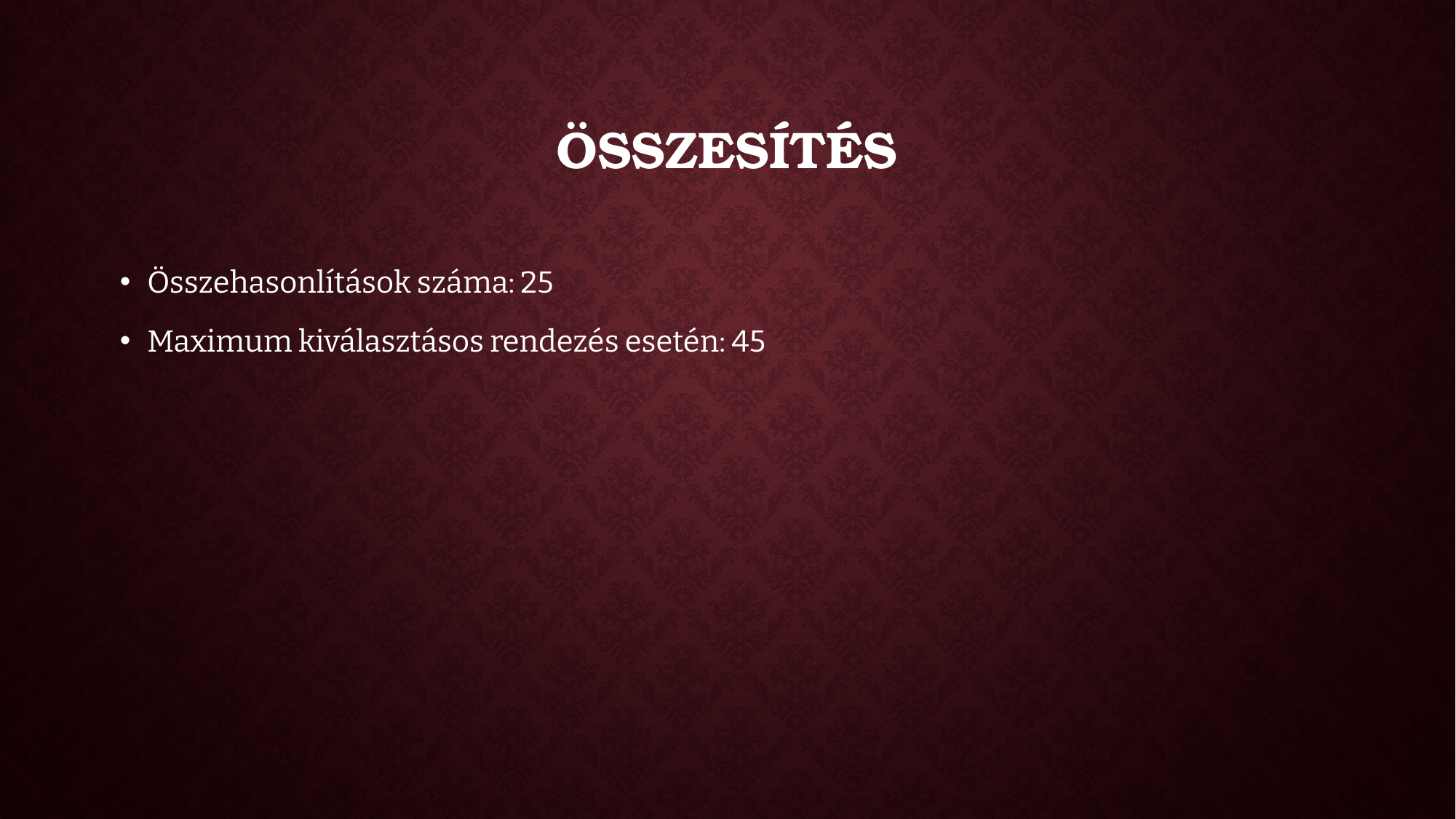

# Összesítés
Összehasonlítások száma: 25
Maximum kiválasztásos rendezés esetén: 45